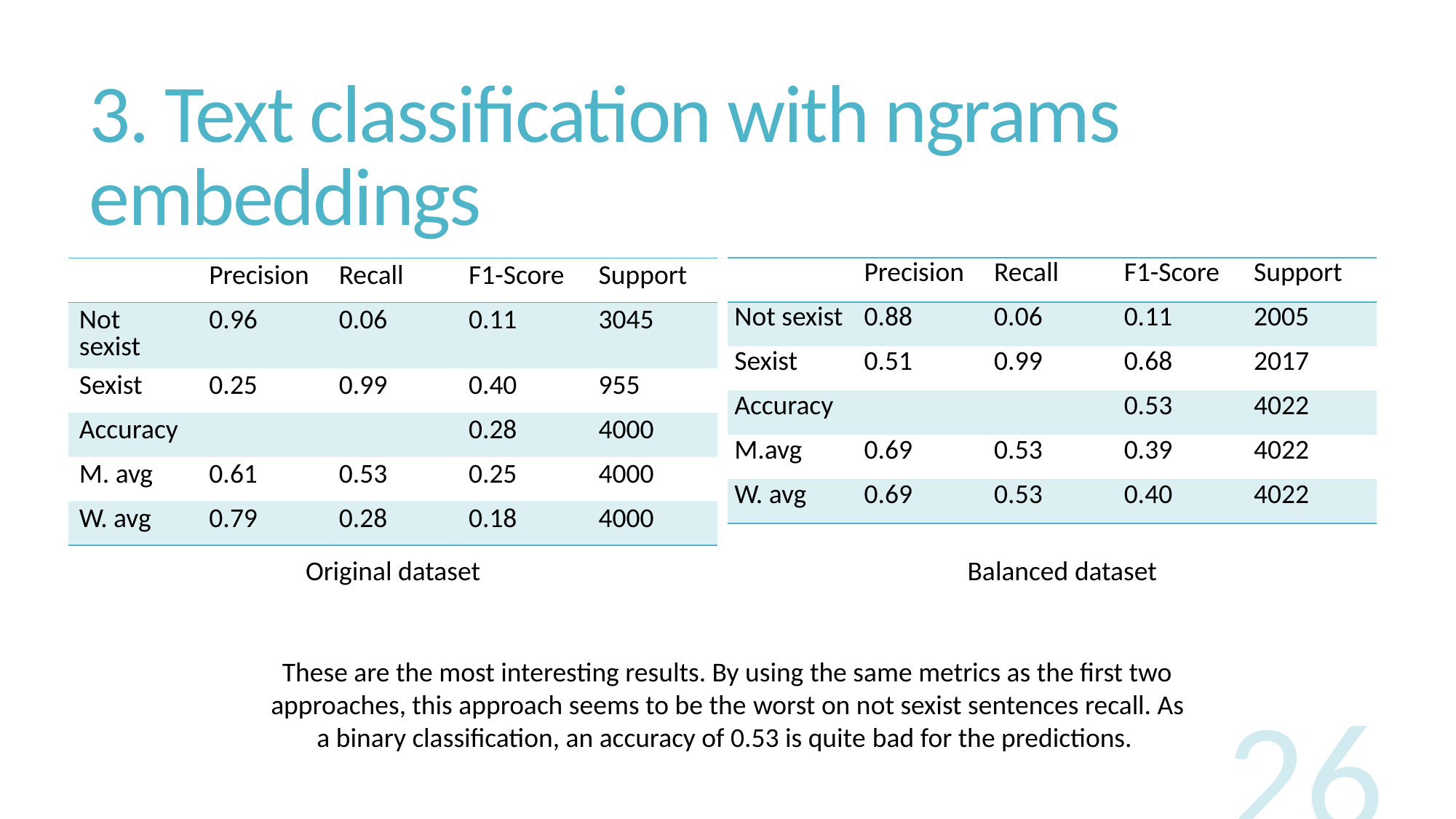

# 3. Text classification with ngrams embeddings
|  | Precision | Recall | F1-Score | Support |
| --- | --- | --- | --- | --- |
| Not sexist | 0.88 | 0.06 | 0.11 | 2005 |
| Sexist | 0.51 | 0.99 | 0.68 | 2017 |
| Accuracy |  |  | 0.53 | 4022 |
| M.avg | 0.69 | 0.53 | 0.39 | 4022 |
| W. avg | 0.69 | 0.53 | 0.40 | 4022 |
|  | Precision | Recall | F1-Score | Support |
| --- | --- | --- | --- | --- |
| Not sexist | 0.96 | 0.06 | 0.11 | 3045 |
| Sexist | 0.25 | 0.99 | 0.40 | 955 |
| Accuracy |  |  | 0.28 | 4000 |
| M. avg | 0.61 | 0.53 | 0.25 | 4000 |
| W. avg | 0.79 | 0.28 | 0.18 | 4000 |
Original dataset
Balanced dataset
These are the most interesting results. By using the same metrics as the first two approaches, this approach seems to be the worst on not sexist sentences recall. As a binary classification, an accuracy of 0.53 is quite bad for the predictions.
26